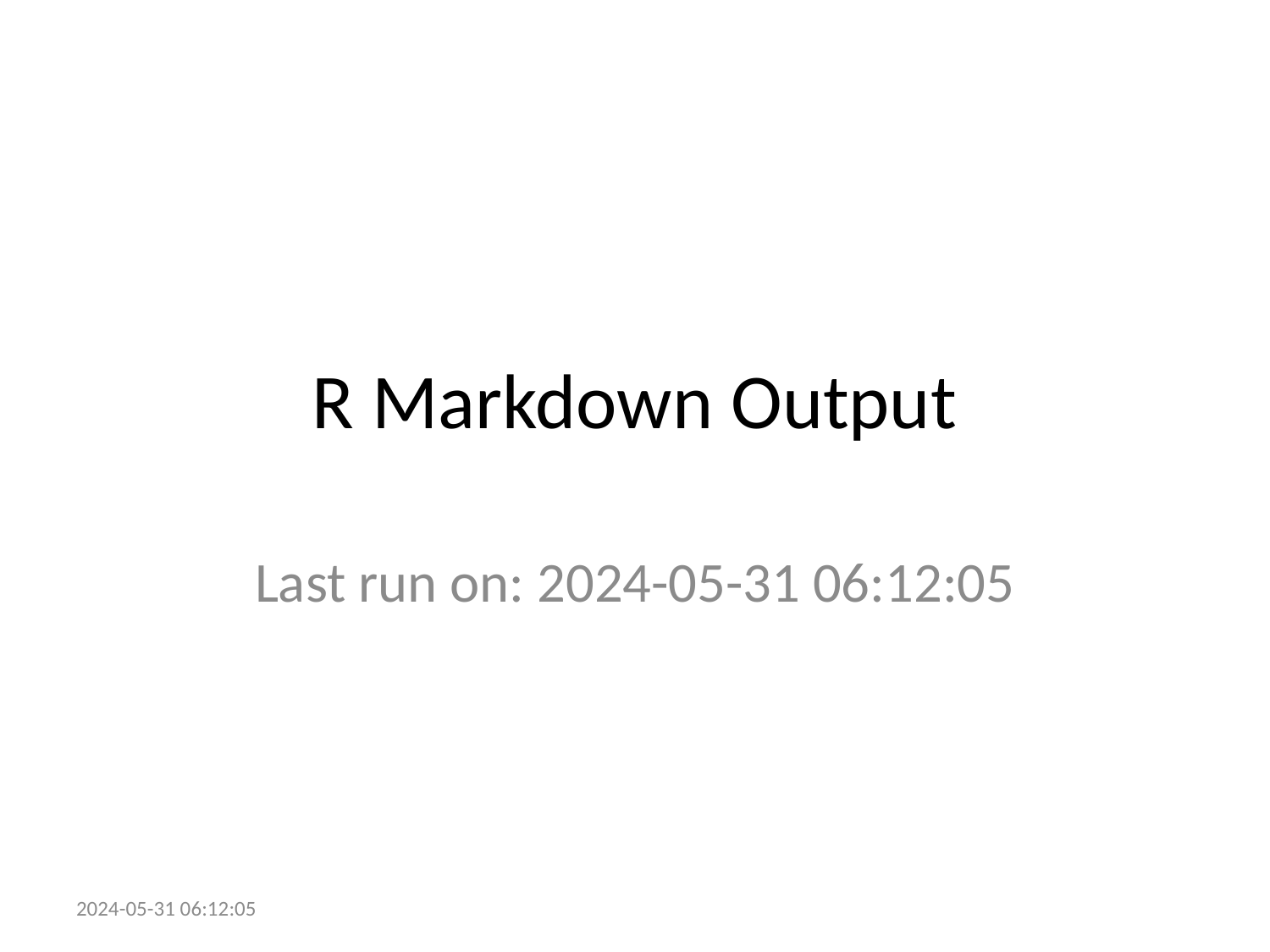

# R Markdown Output
Last run on: 2024-05-31 06:12:05
2024-05-31 06:12:05